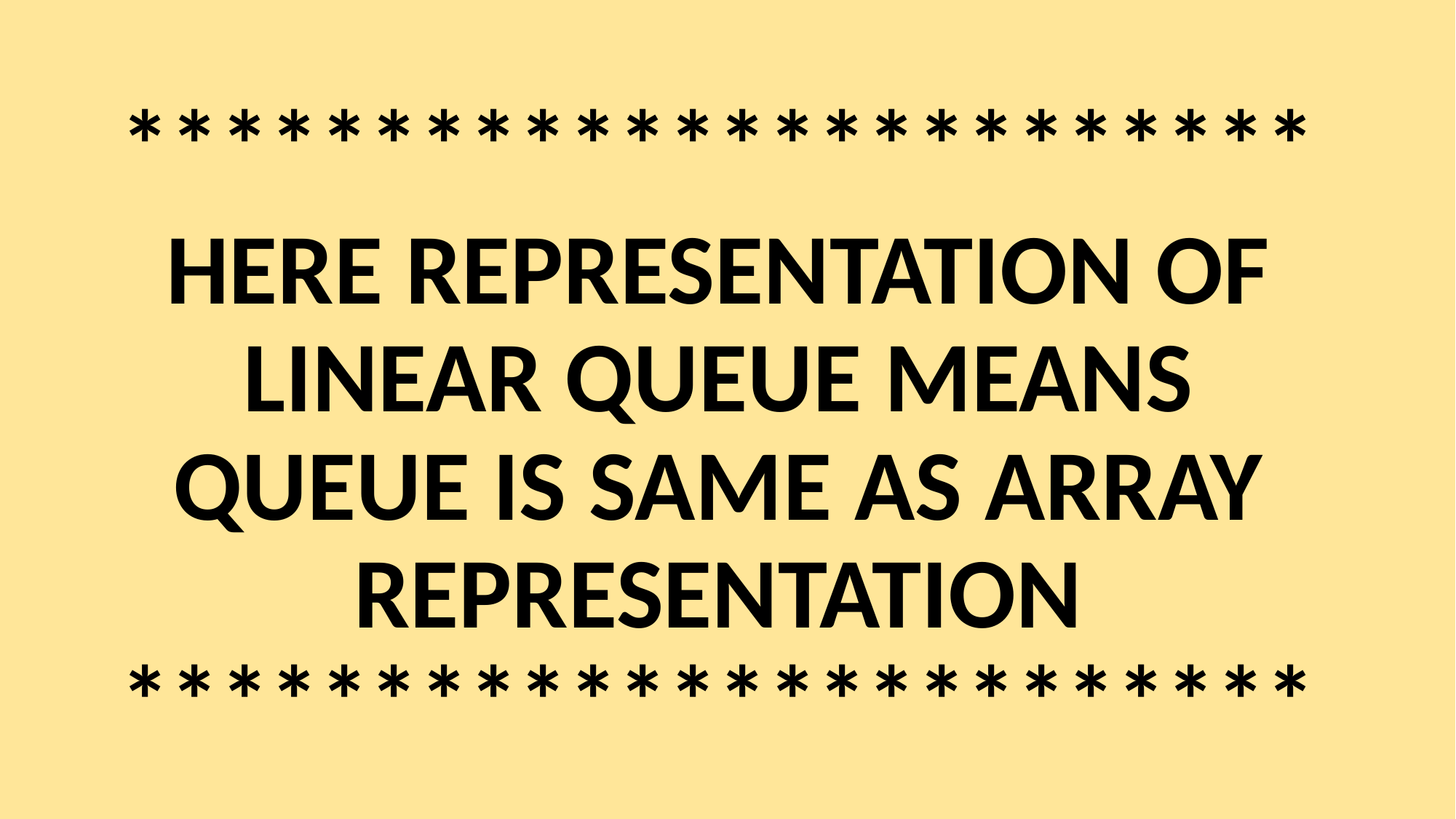

************************
HERE REPRESENTATION OF LINEAR QUEUE MEANS QUEUE IS SAME AS ARRAY REPRESENTATION ************************